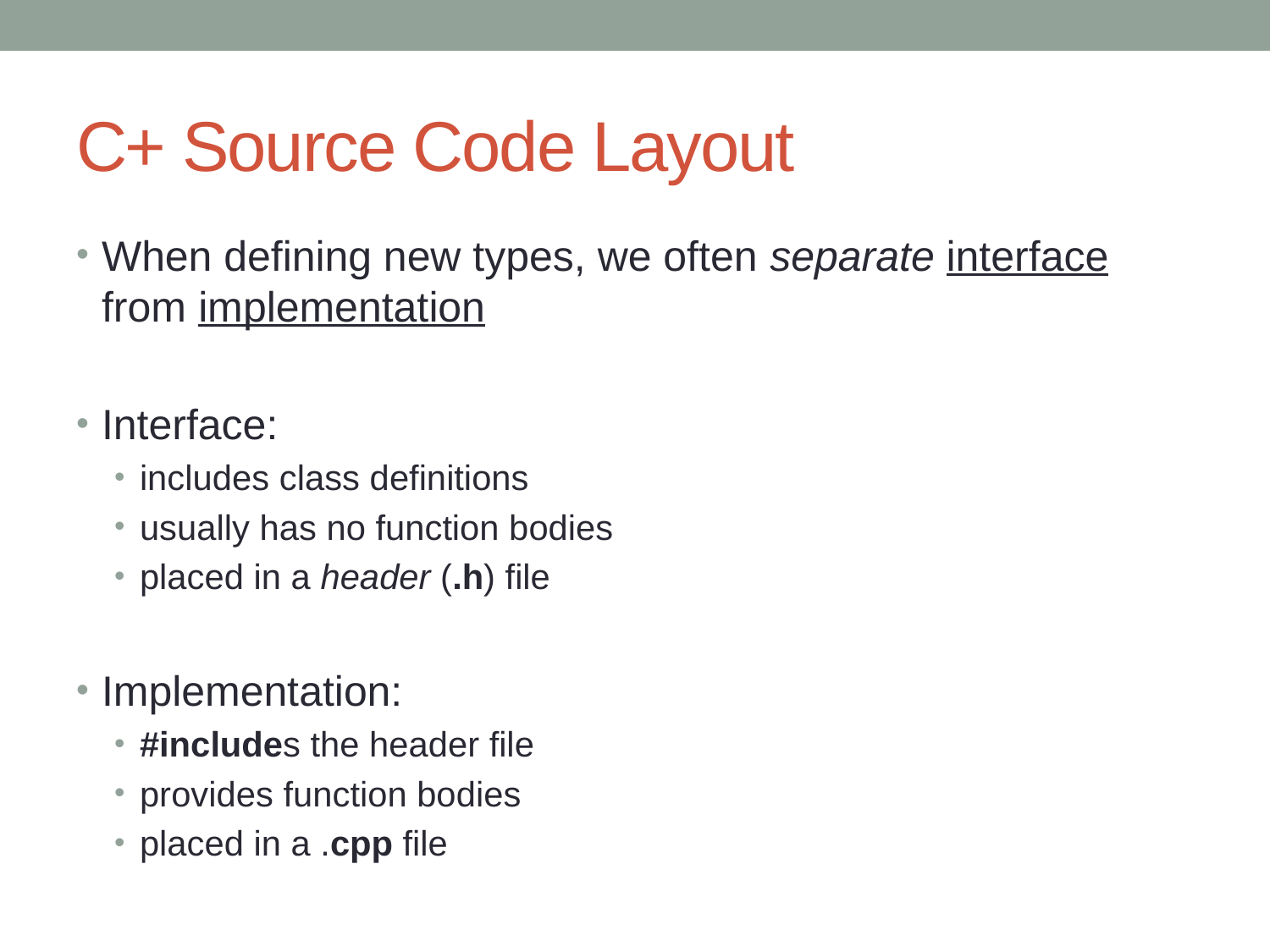

# C+ Source Code Layout
When defining new types, we often separate interface from implementation

Interface:
includes class definitions
usually has no function bodies
placed in a header (.h) file

Implementation:
#includes the header file
provides function bodies
placed in a .cpp file